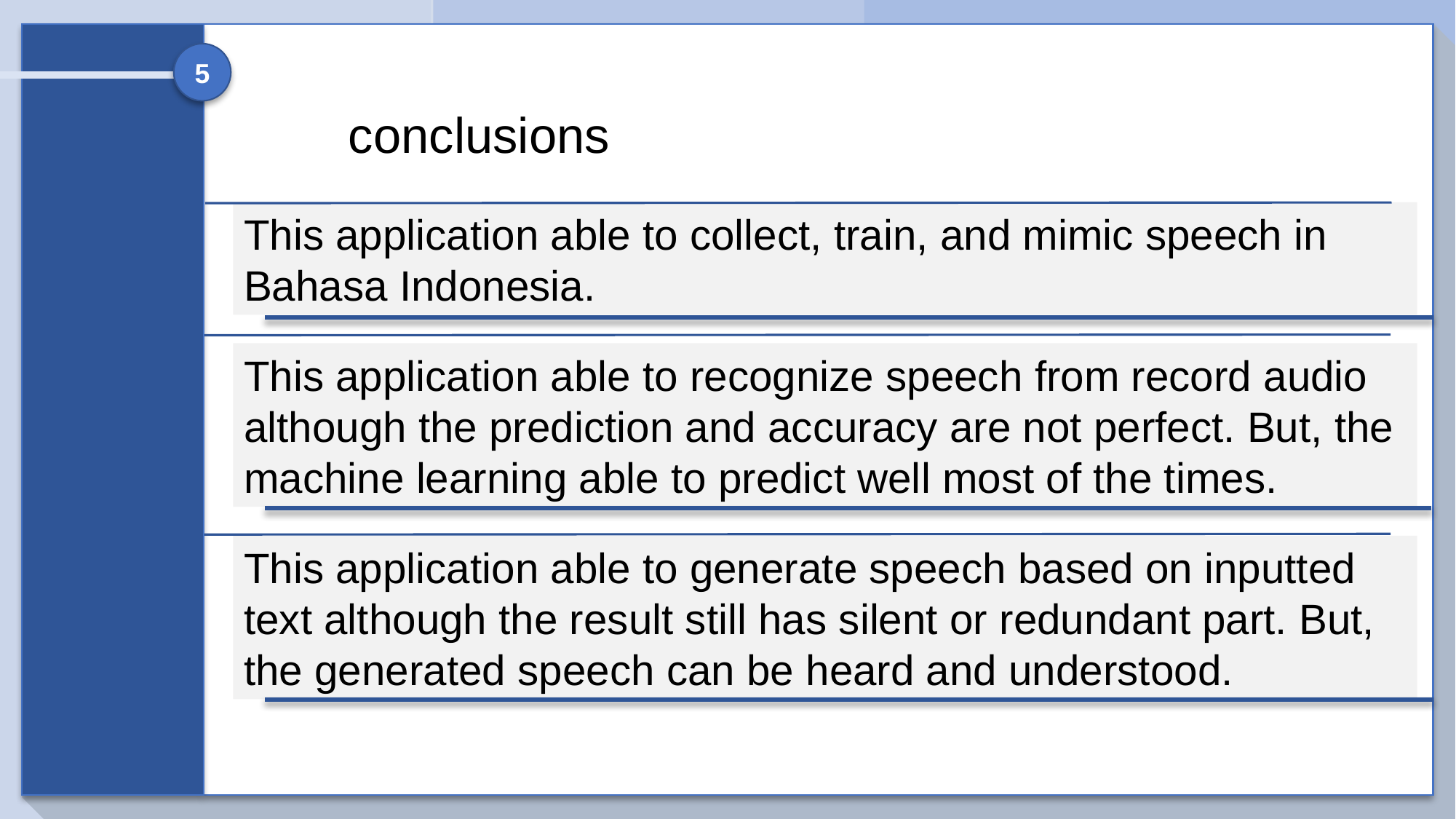

5
conclusions
This application able to collect, train, and mimic speech in Bahasa Indonesia.

This application able to recognize speech from record audio although the prediction and accuracy are not perfect. But, the machine learning able to predict well most of the times.
This application able to generate speech based on inputted text although the result still has silent or redundant part. But, the generated speech can be heard and understood.